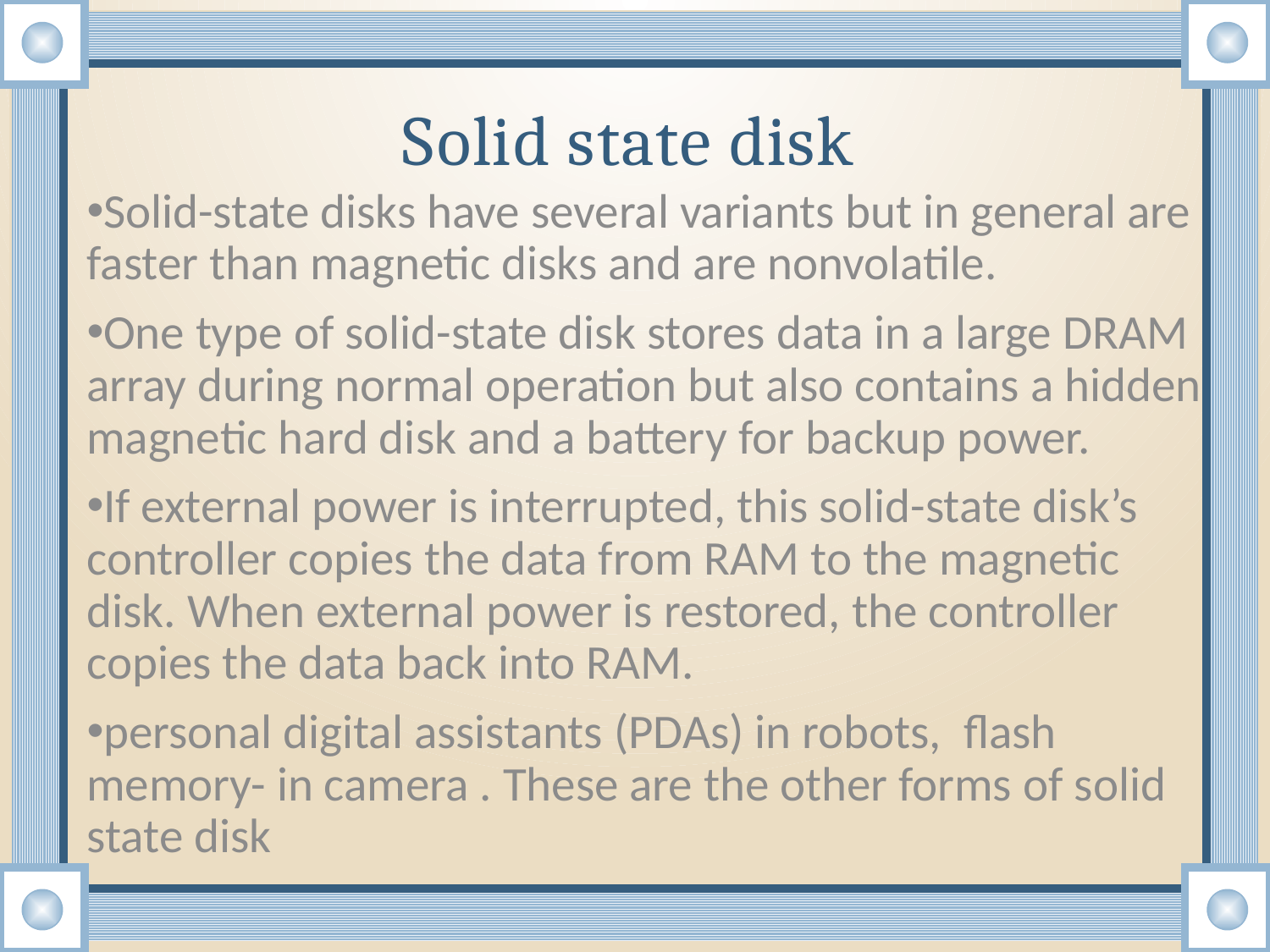

# Solid state disk
Solid-state disks have several variants but in general are faster than magnetic disks and are nonvolatile.
One type of solid-state disk stores data in a large DRAM array during normal operation but also contains a hidden magnetic hard disk and a battery for backup power.
If external power is interrupted, this solid-state disk’s controller copies the data from RAM to the magnetic disk. When external power is restored, the controller copies the data back into RAM.
personal digital assistants (PDAs) in robots,  flash memory- in camera . These are the other forms of solid state disk